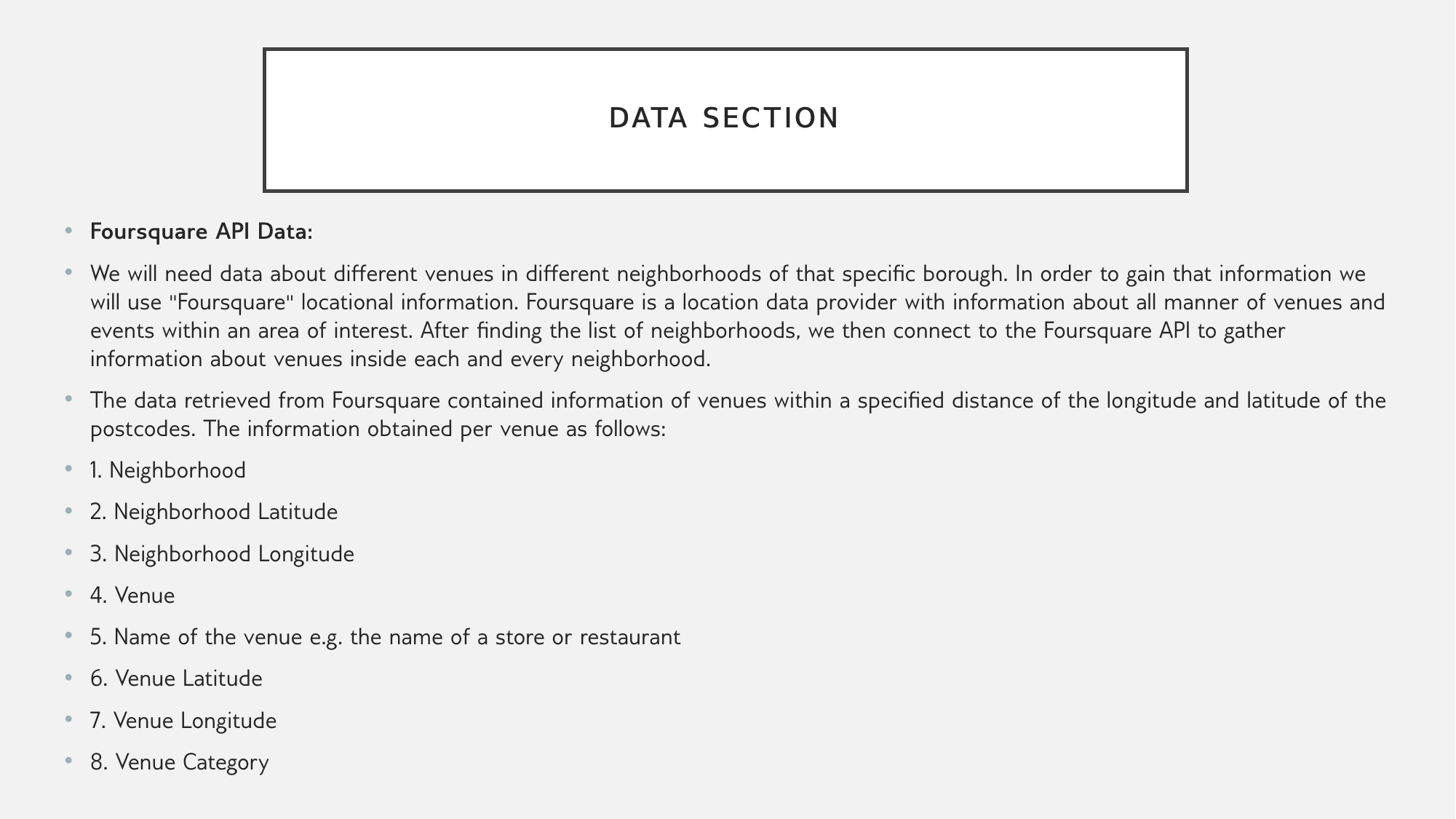

# Data Section
Foursquare API Data:
We will need data about different venues in different neighborhoods of that specific borough. In order to gain that information we will use "Foursquare" locational information. Foursquare is a location data provider with information about all manner of venues and events within an area of interest. After finding the list of neighborhoods, we then connect to the Foursquare API to gather information about venues inside each and every neighborhood.
The data retrieved from Foursquare contained information of venues within a specified distance of the longitude and latitude of the postcodes. The information obtained per venue as follows:
1. Neighborhood
2. Neighborhood Latitude
3. Neighborhood Longitude
4. Venue
5. Name of the venue e.g. the name of a store or restaurant
6. Venue Latitude
7. Venue Longitude
8. Venue Category